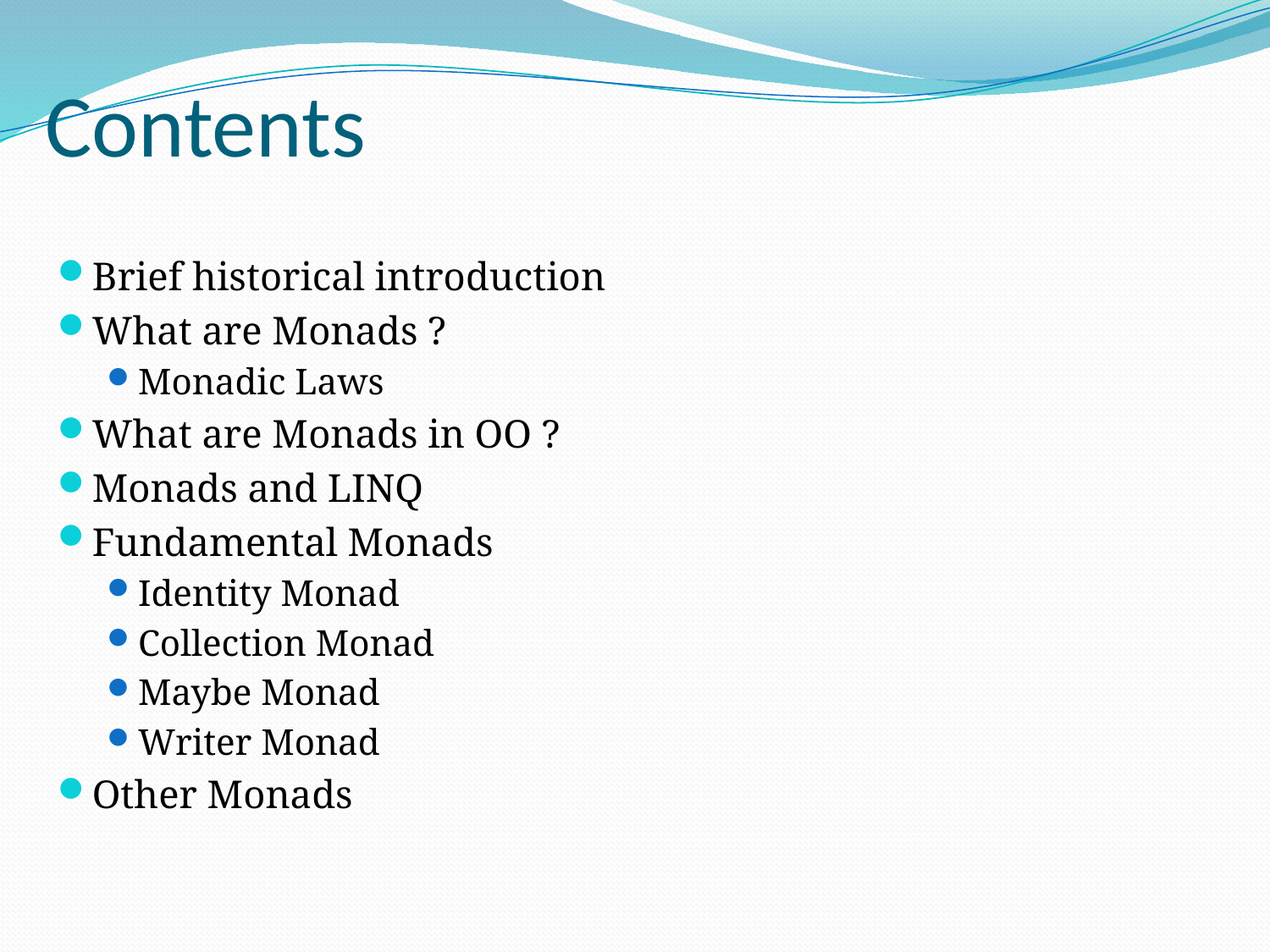

# Contents
Brief historical introduction
What are Monads ?
Monadic Laws
What are Monads in OO ?
Monads and LINQ
Fundamental Monads
Identity Monad
Collection Monad
Maybe Monad
Writer Monad
Other Monads